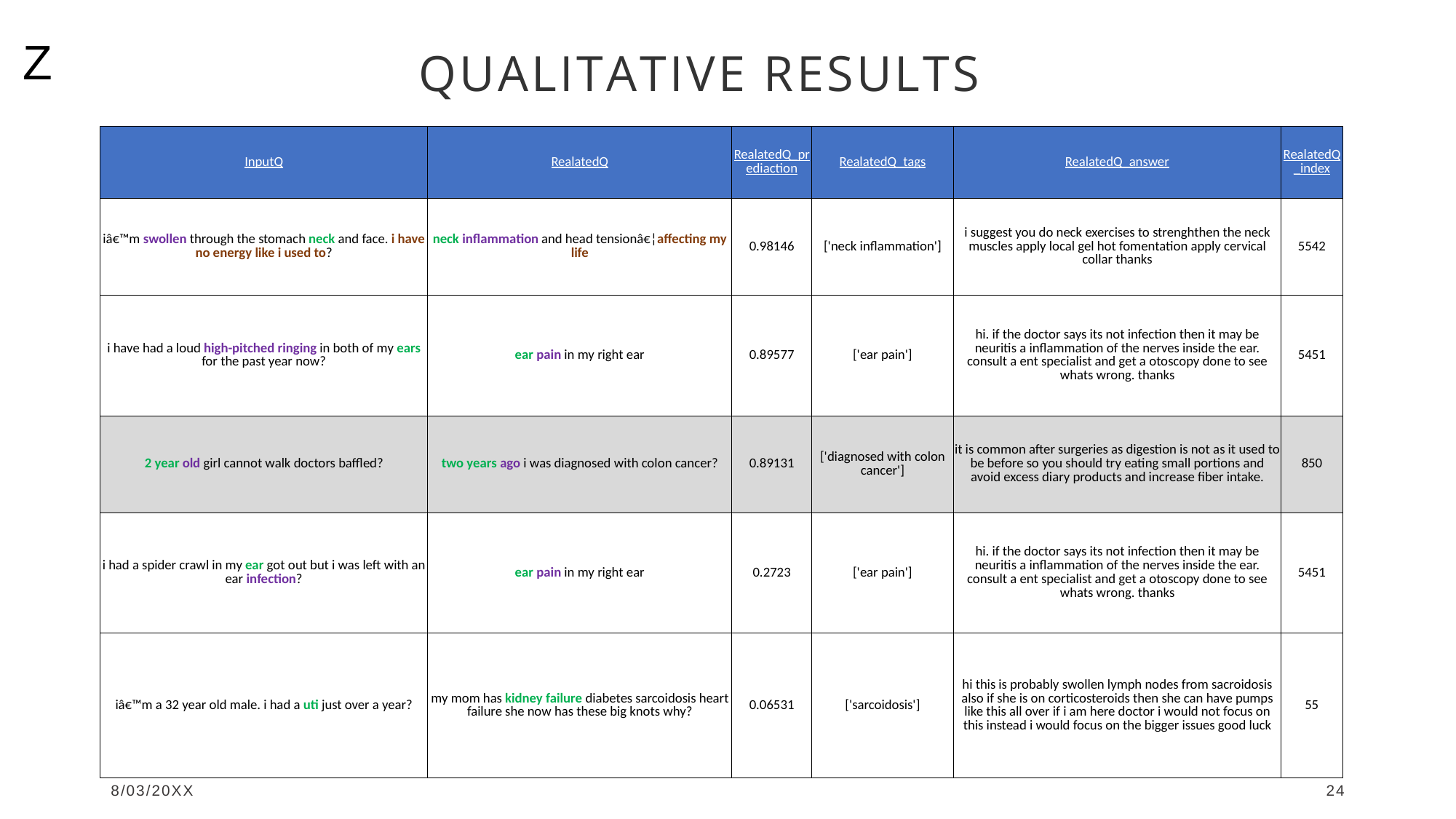

z
# Qualitative Results
| InputQ | RealatedQ | RealatedQ\_prediaction | RealatedQ\_tags | RealatedQ\_answer | RealatedQ\_index |
| --- | --- | --- | --- | --- | --- |
| iâ€™m swollen through the stomach neck and face. i have no energy like i used to? | neck inflammation and head tensionâ€¦affecting my life | 0.98146 | ['neck inflammation'] | i suggest you do neck exercises to strenghthen the neck muscles apply local gel hot fomentation apply cervical collar thanks | 5542 |
| i have had a loud high-pitched ringing in both of my ears for the past year now? | ear pain in my right ear | 0.89577 | ['ear pain'] | hi. if the doctor says its not infection then it may be neuritis a inflammation of the nerves inside the ear. consult a ent specialist and get a otoscopy done to see whats wrong. thanks | 5451 |
| 2 year old girl cannot walk doctors baffled? | two years ago i was diagnosed with colon cancer? | 0.89131 | ['diagnosed with colon cancer'] | it is common after surgeries as digestion is not as it used to be before so you should try eating small portions and avoid excess diary products and increase fiber intake. | 850 |
| i had a spider crawl in my ear got out but i was left with an ear infection? | ear pain in my right ear | 0.2723 | ['ear pain'] | hi. if the doctor says its not infection then it may be neuritis a inflammation of the nerves inside the ear. consult a ent specialist and get a otoscopy done to see whats wrong. thanks | 5451 |
| iâ€™m a 32 year old male. i had a uti just over a year? | my mom has kidney failure diabetes sarcoidosis heart failure she now has these big knots why? | 0.06531 | ['sarcoidosis'] | hi this is probably swollen lymph nodes from sacroidosis also if she is on corticosteroids then she can have pumps like this all over if i am here doctor i would not focus on this instead i would focus on the bigger issues good luck | 55 |
8/03/20XX
24